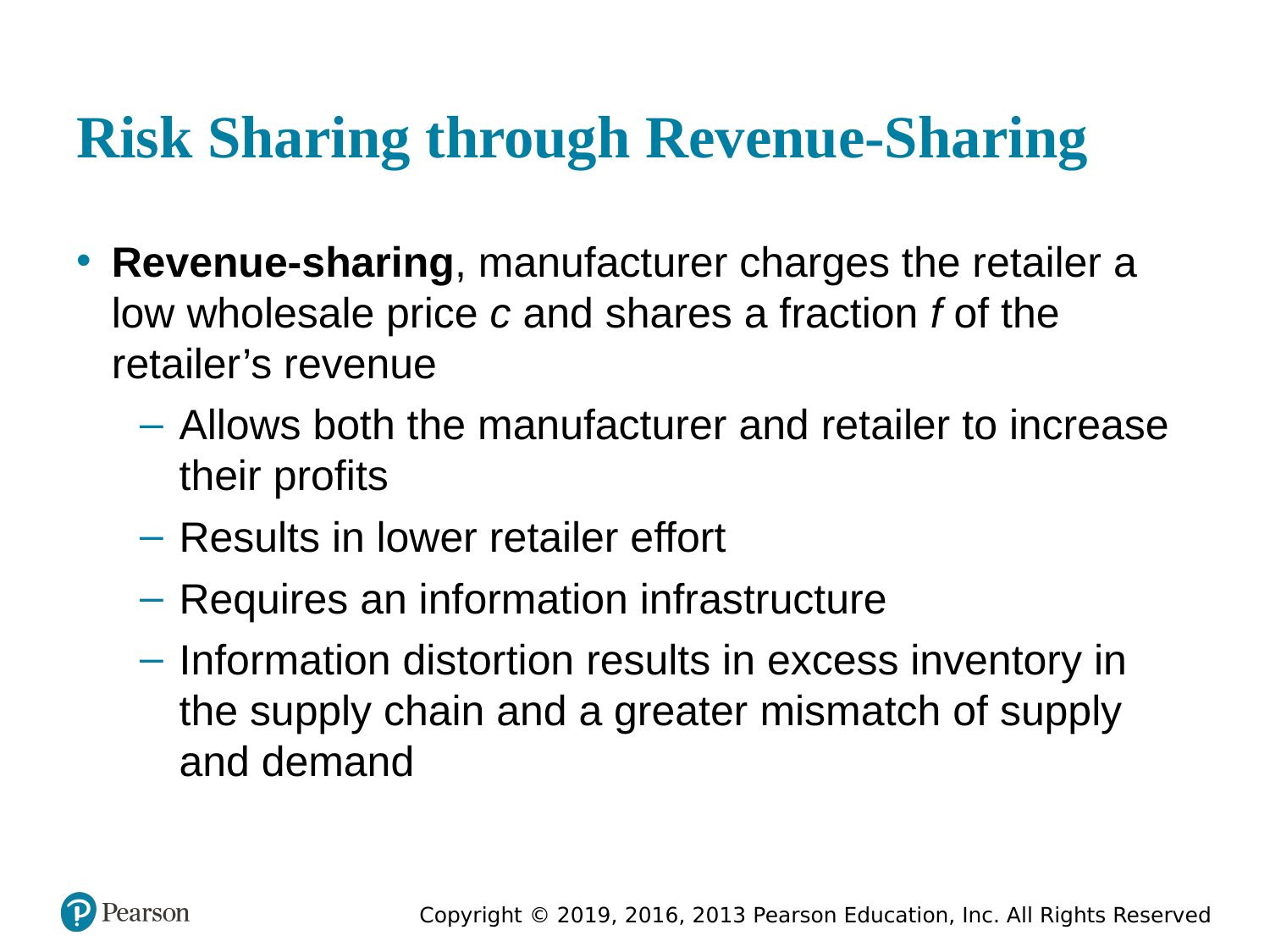

# Risk Sharing through Revenue-Sharing
Revenue-sharing, manufacturer charges the retailer a low wholesale price c and shares a fraction f of the retailer’s revenue
Allows both the manufacturer and retailer to increase their profits
Results in lower retailer effort
Requires an information infrastructure
Information distortion results in excess inventory in the supply chain and a greater mismatch of supply and demand